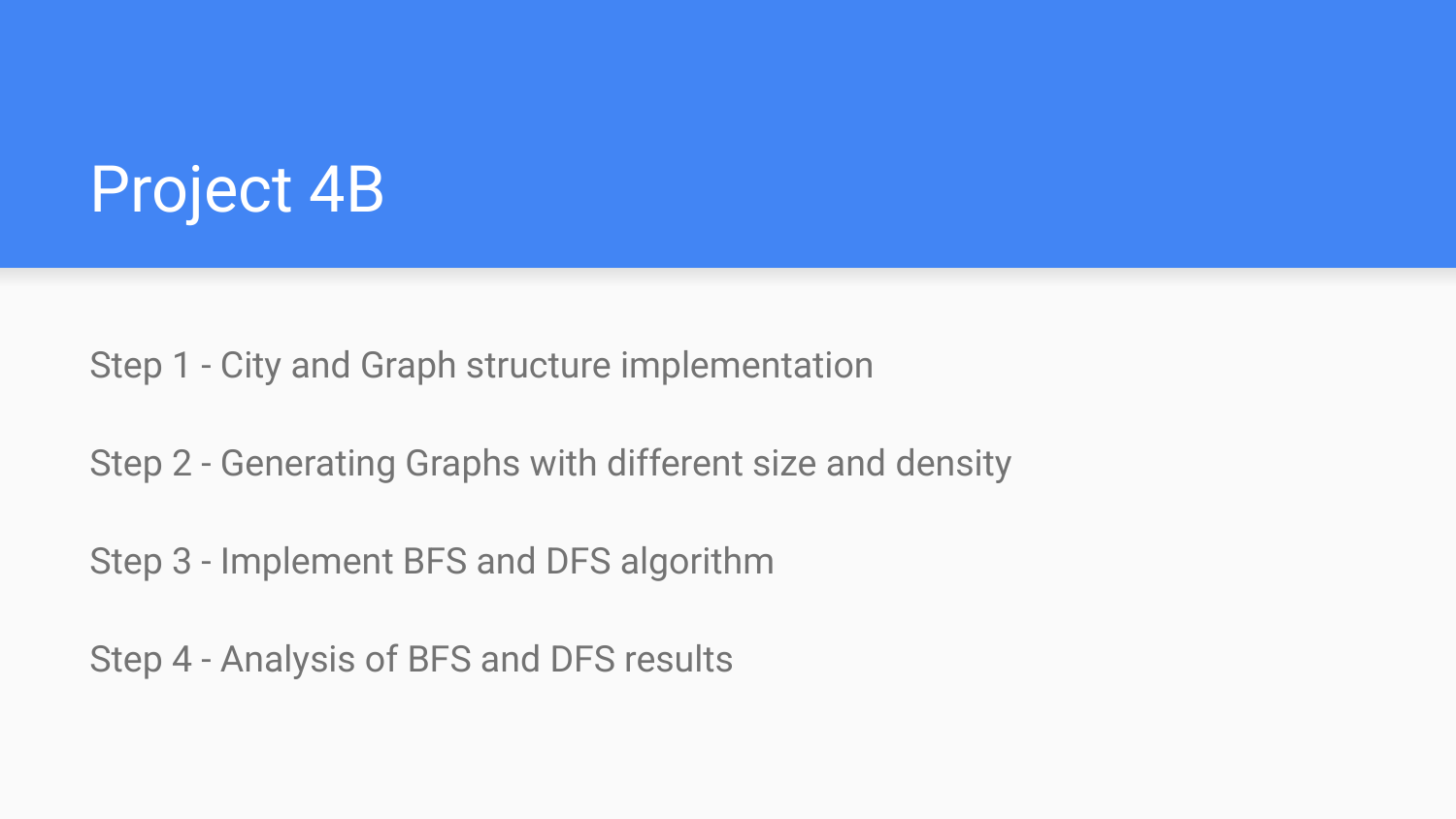

# Project 4B
Step 1 - City and Graph structure implementation
Step 2 - Generating Graphs with different size and density
Step 3 - Implement BFS and DFS algorithm
Step 4 - Analysis of BFS and DFS results